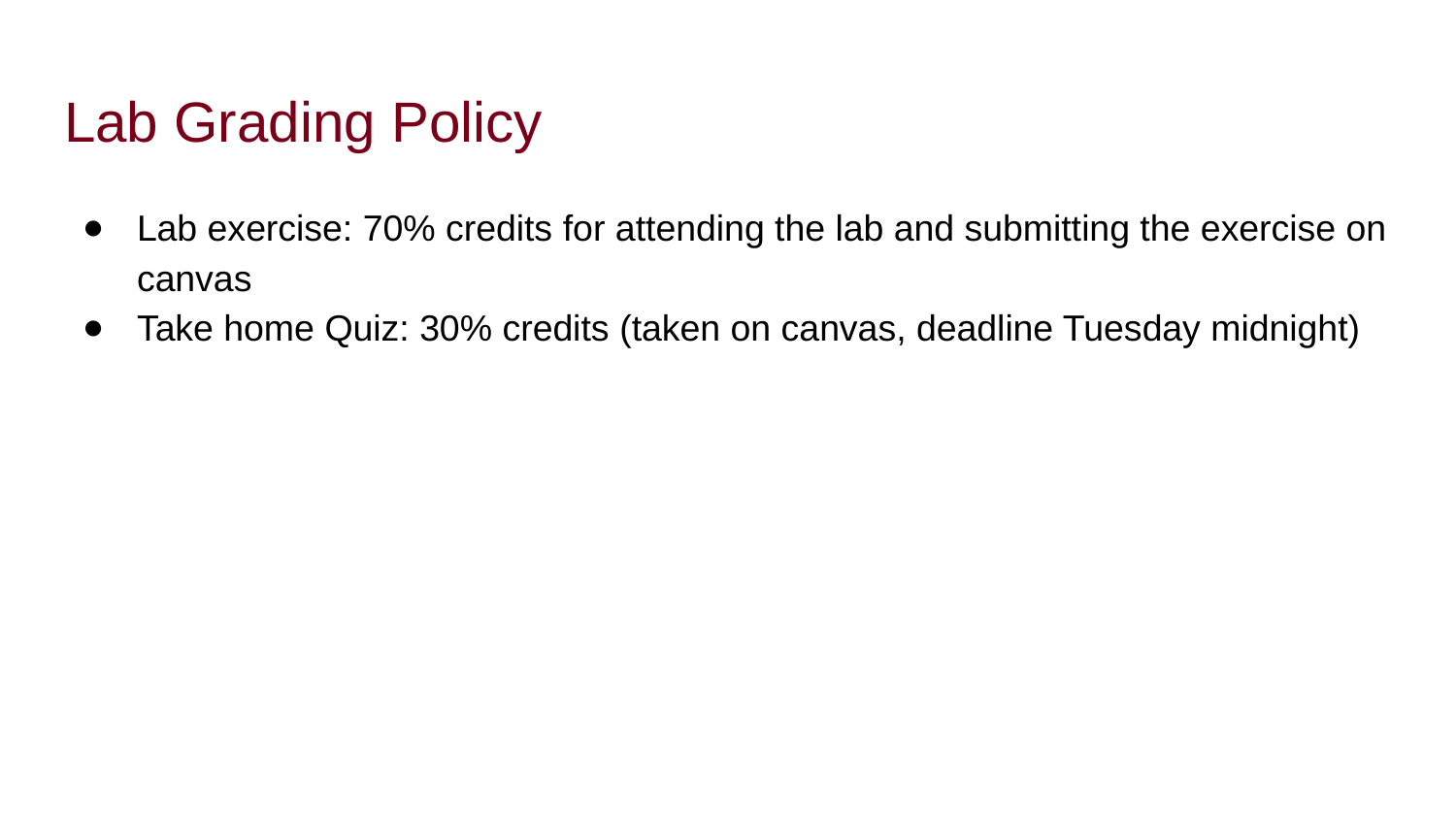

# Lab Grading Policy
Lab exercise: 70% credits for attending the lab and submitting the exercise on canvas
Take home Quiz: 30% credits (taken on canvas, deadline Tuesday midnight)